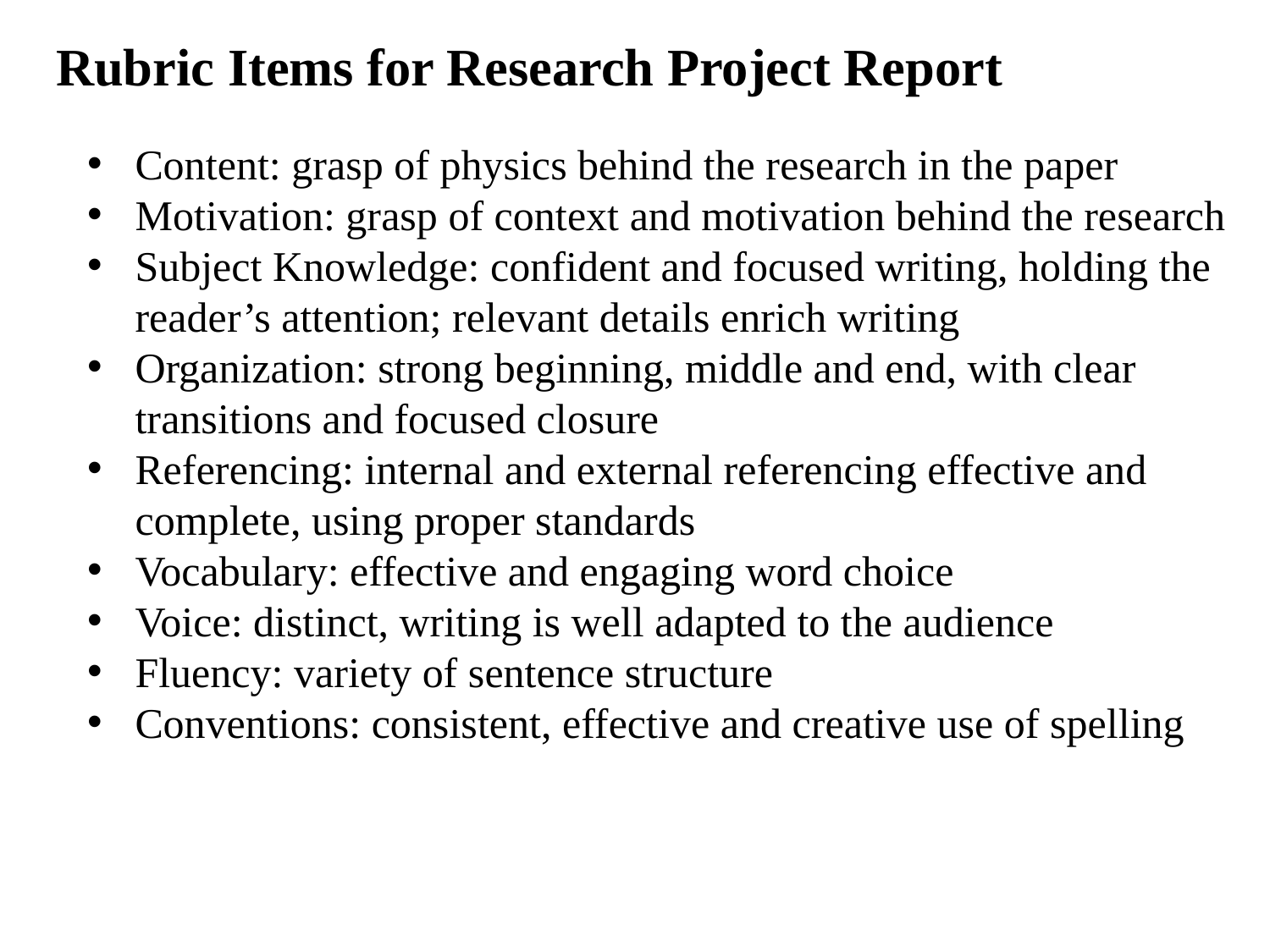

Rubric Items for Research Project Report
Content: grasp of physics behind the research in the paper
Motivation: grasp of context and motivation behind the research
Subject Knowledge: confident and focused writing, holding the reader’s attention; relevant details enrich writing
Organization: strong beginning, middle and end, with clear transitions and focused closure
Referencing: internal and external referencing effective and complete, using proper standards
Vocabulary: effective and engaging word choice
Voice: distinct, writing is well adapted to the audience
Fluency: variety of sentence structure
Conventions: consistent, effective and creative use of spelling